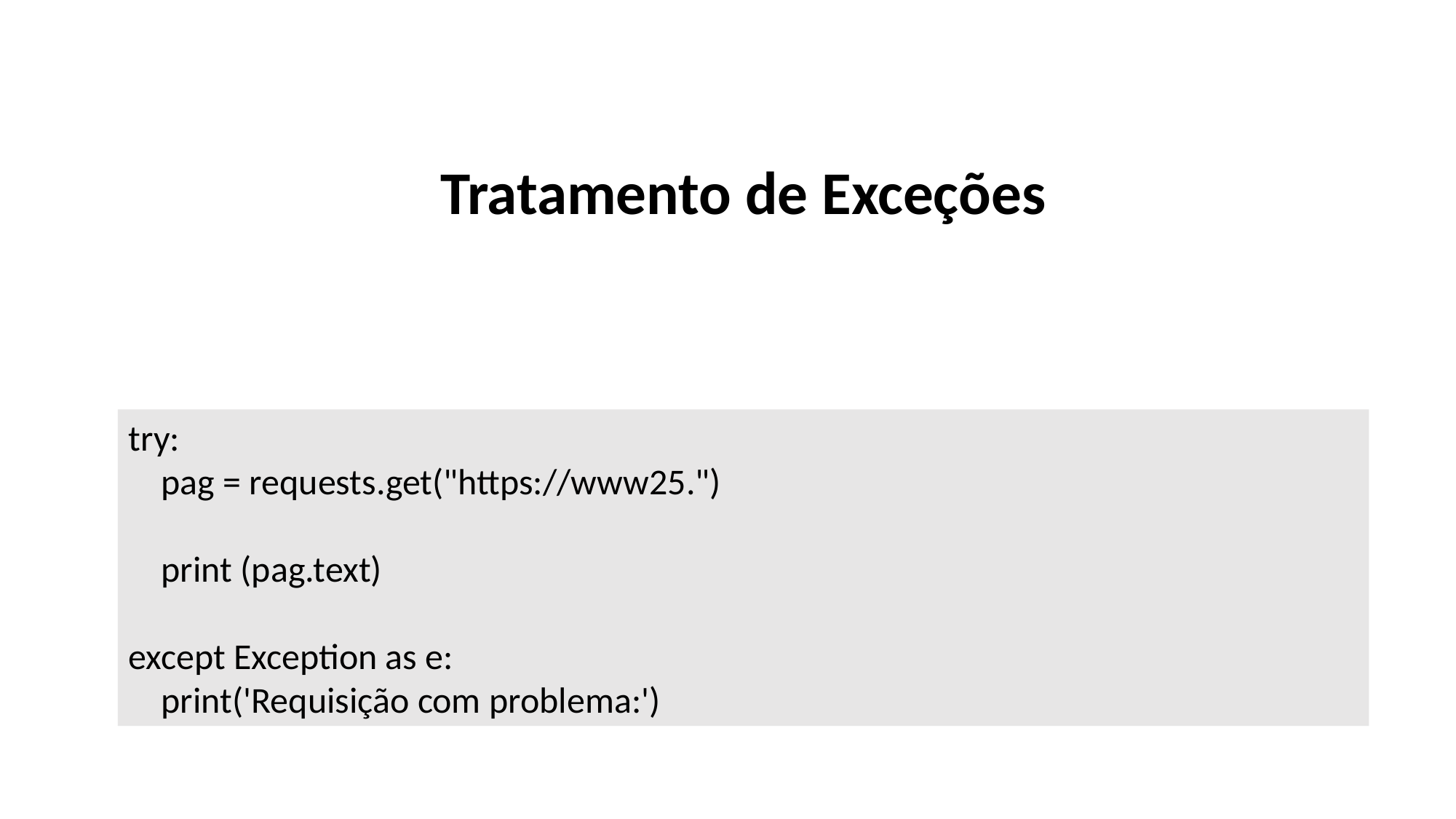

Tratamento de Exceções
try:
    pag = requests.get("https://www25.")

    print (pag.text)

except Exception as e:
    print('Requisição com problema:')